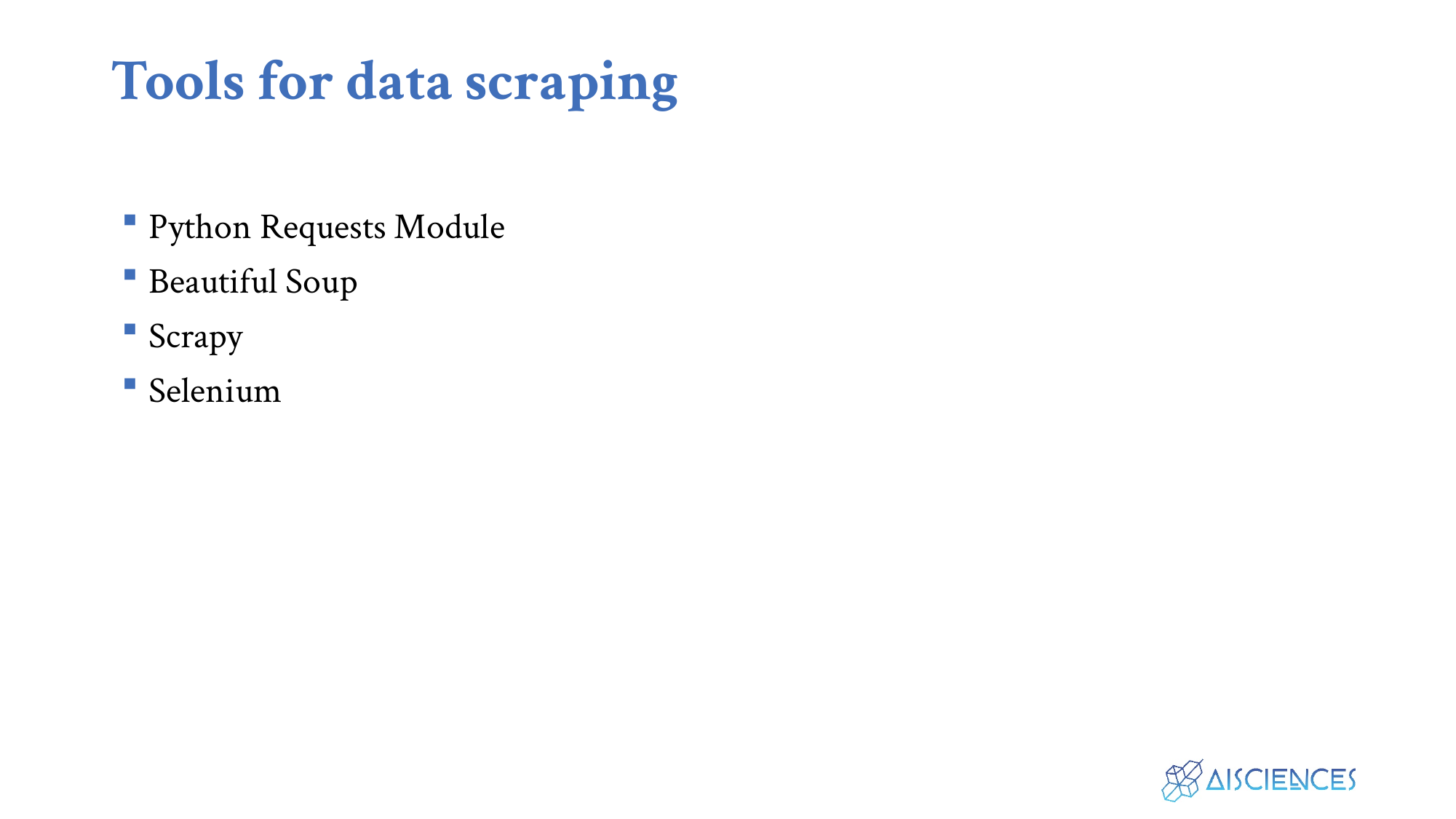

# Tools for data scraping
Python Requests Module
Beautiful Soup
Scrapy
Selenium